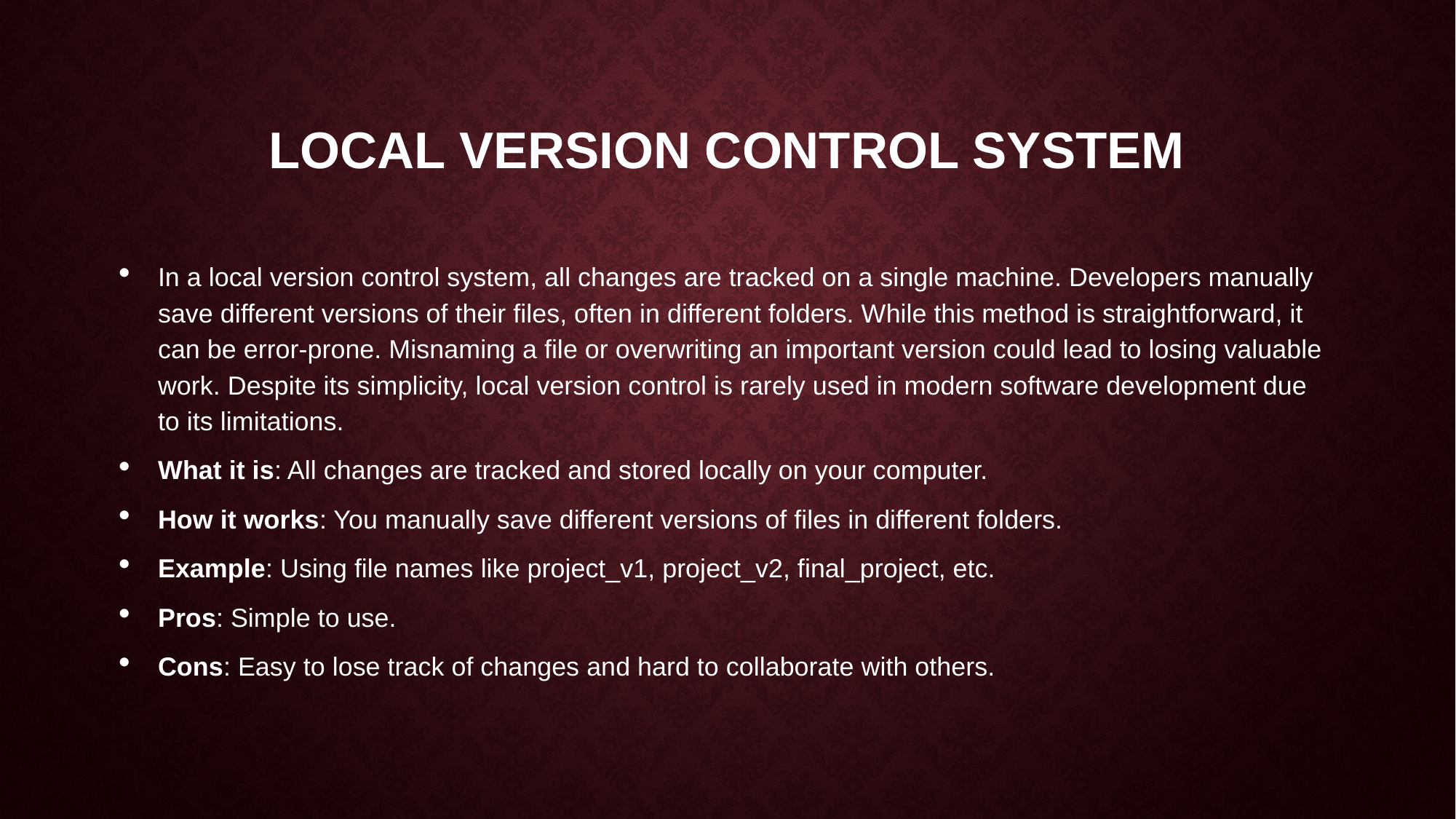

# LOCAL VERSION CONTROL SYSTEM
In a local version control system, all changes are tracked on a single machine. Developers manually save different versions of their files, often in different folders. While this method is straightforward, it can be error-prone. Misnaming a file or overwriting an important version could lead to losing valuable work. Despite its simplicity, local version control is rarely used in modern software development due to its limitations.
What it is: All changes are tracked and stored locally on your computer.
How it works: You manually save different versions of files in different folders.
Example: Using file names like project_v1, project_v2, final_project, etc.
Pros: Simple to use.
Cons: Easy to lose track of changes and hard to collaborate with others.